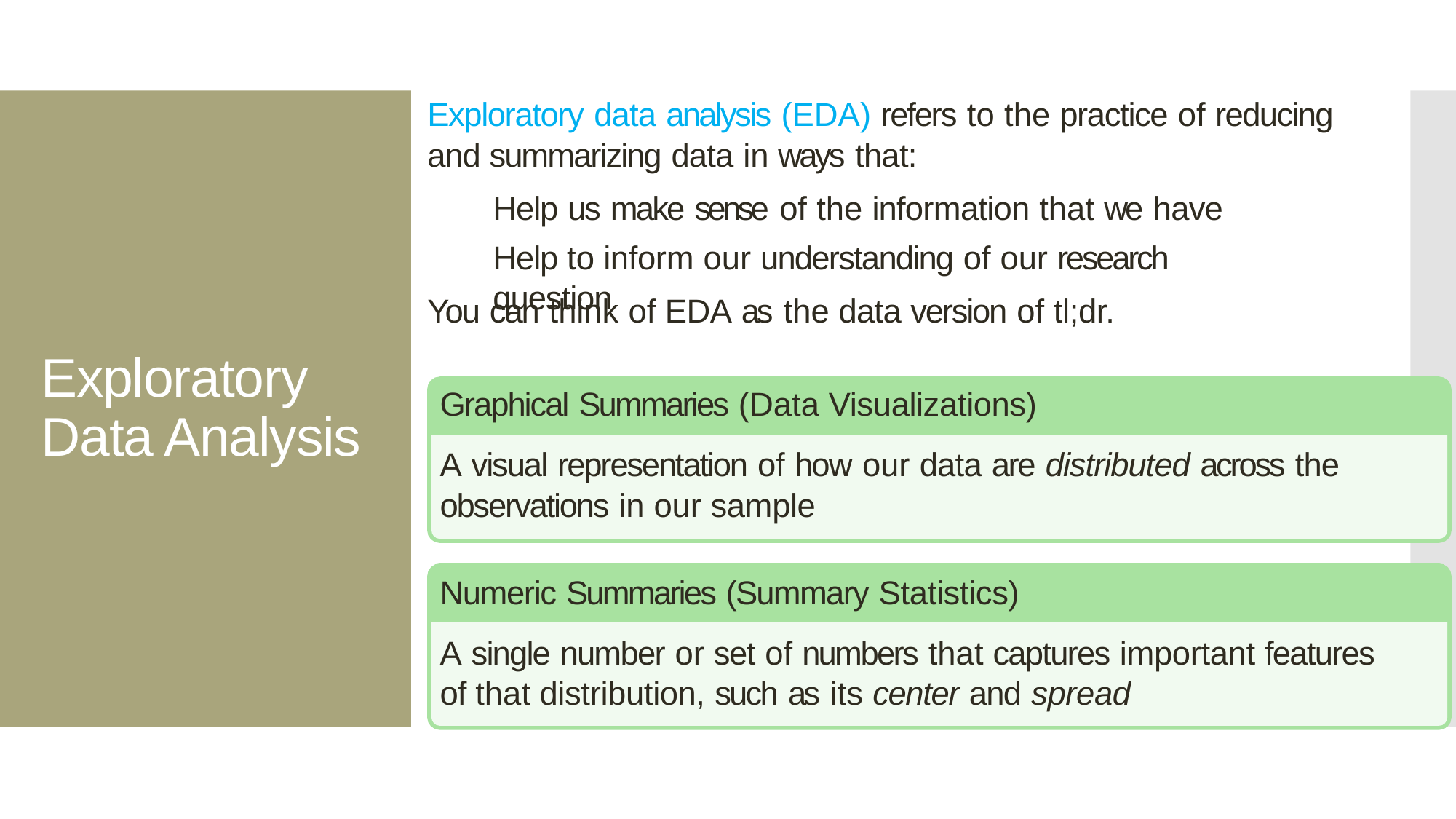

Exploratory data analysis (EDA) refers to the practice of reducing and summarizing data in ways that:
# Exploratory Data Analysis
Help us make sense of the information that we have
Help to inform our understanding of our research question

Graphical Summaries (Data Visualizations)
A visual representation of how our data are distributed across the observations in our sample

Numeric Summaries (Summary Statistics)
A single number or set of numbers that captures important features of that distribution, such as its center and spread
You can think of EDA as the data version of tl;dr.